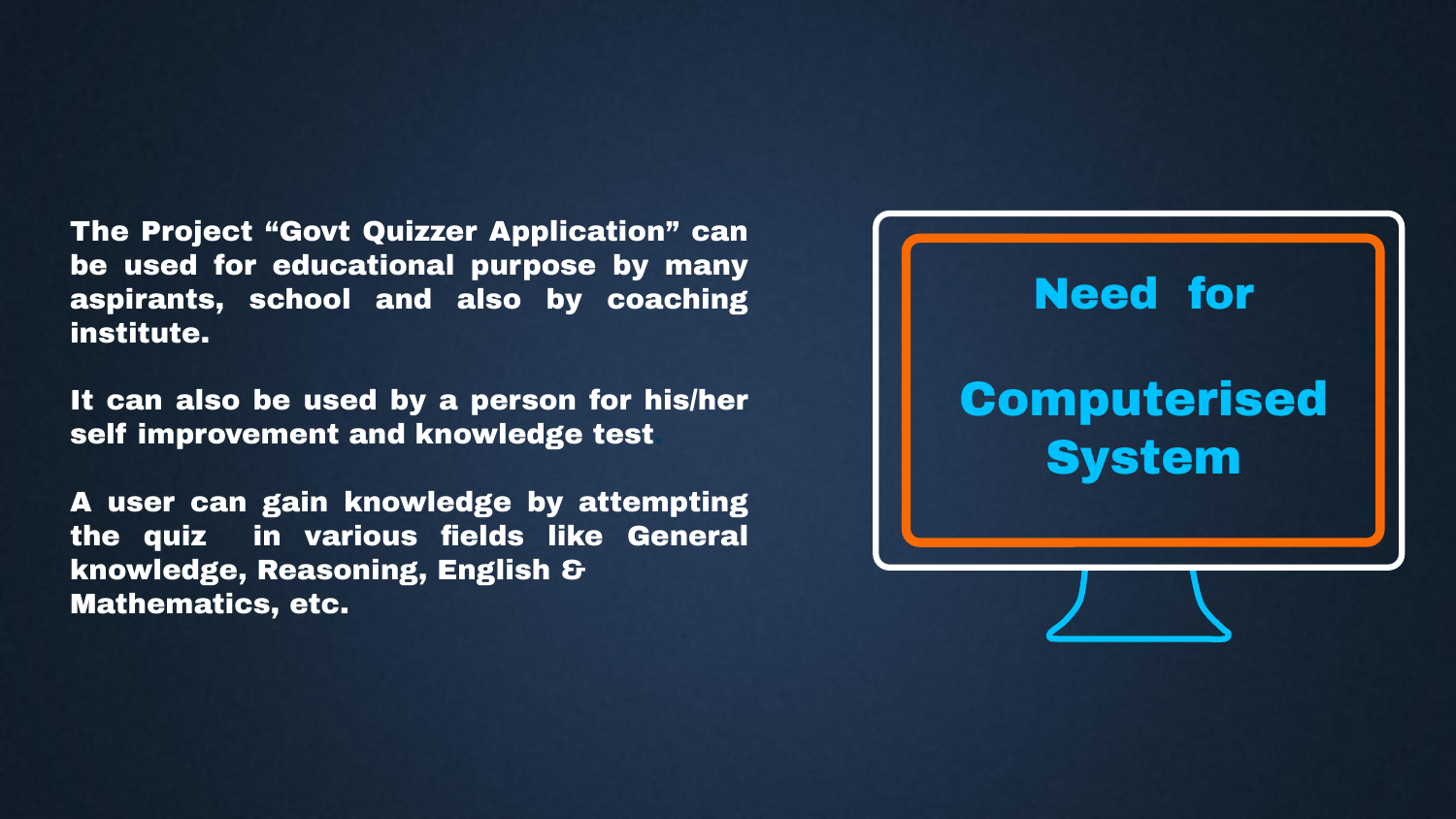

The Project “Govt Quizzer Application” can be used for educational purpose by many aspirants, school and also by coaching institute.

It can also be used by a person for his/her self improvement and knowledge test.

A user can gain knowledge by attempting the quiz  in various fields like General knowledge, Reasoning, English &
Mathematics, etc.

Need  for

Computerised System